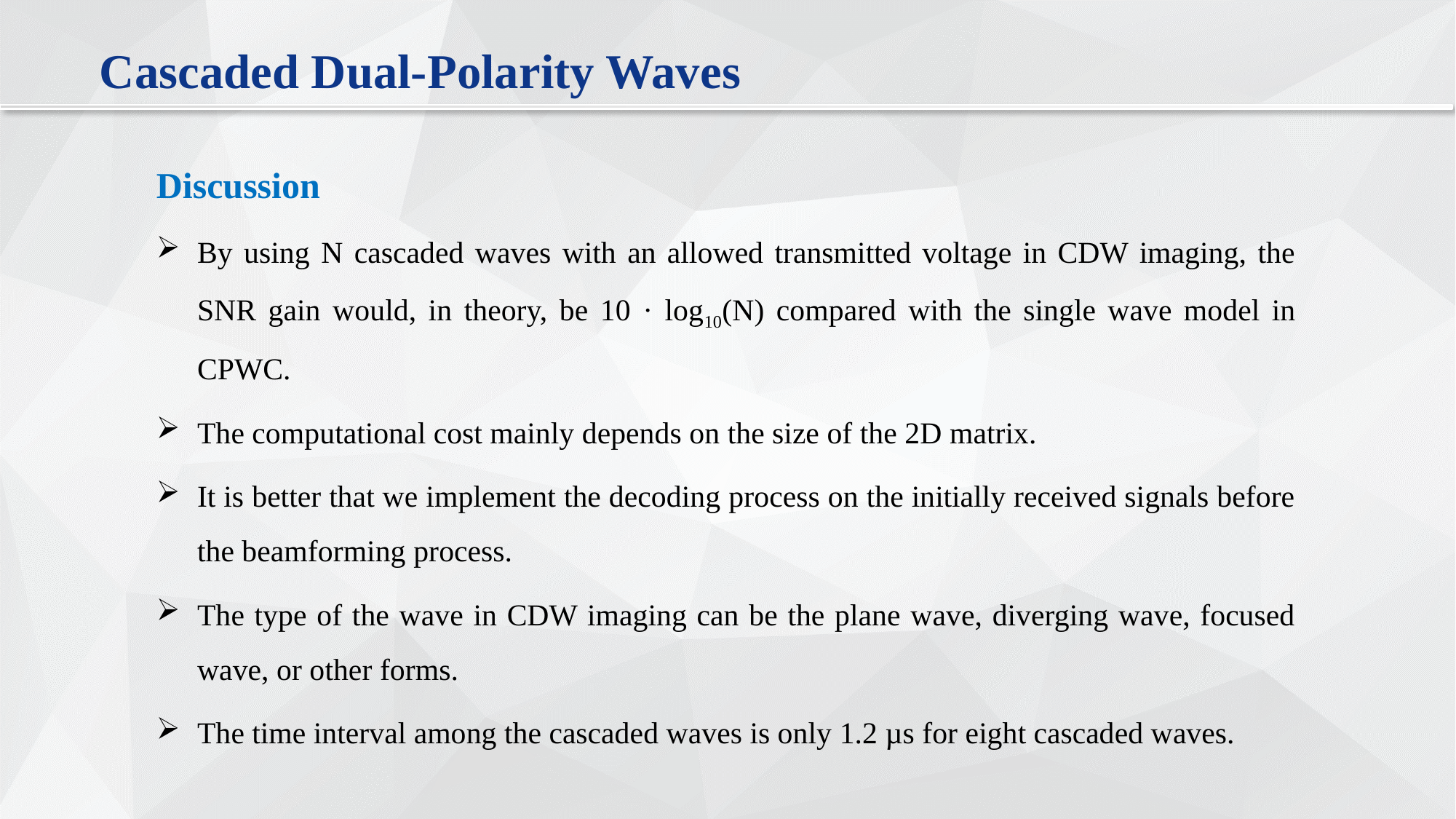

Cascaded Dual-Polarity Waves

Discussion
By using N cascaded waves with an allowed transmitted voltage in CDW imaging, the SNR gain would, in theory, be 10 · log10(N) compared with the single wave model in CPWC.
The computational cost mainly depends on the size of the 2D matrix.
It is better that we implement the decoding process on the initially received signals before the beamforming process.
The type of the wave in CDW imaging can be the plane wave, diverging wave, focused wave, or other forms.
The time interval among the cascaded waves is only 1.2 µs for eight cascaded waves.
41